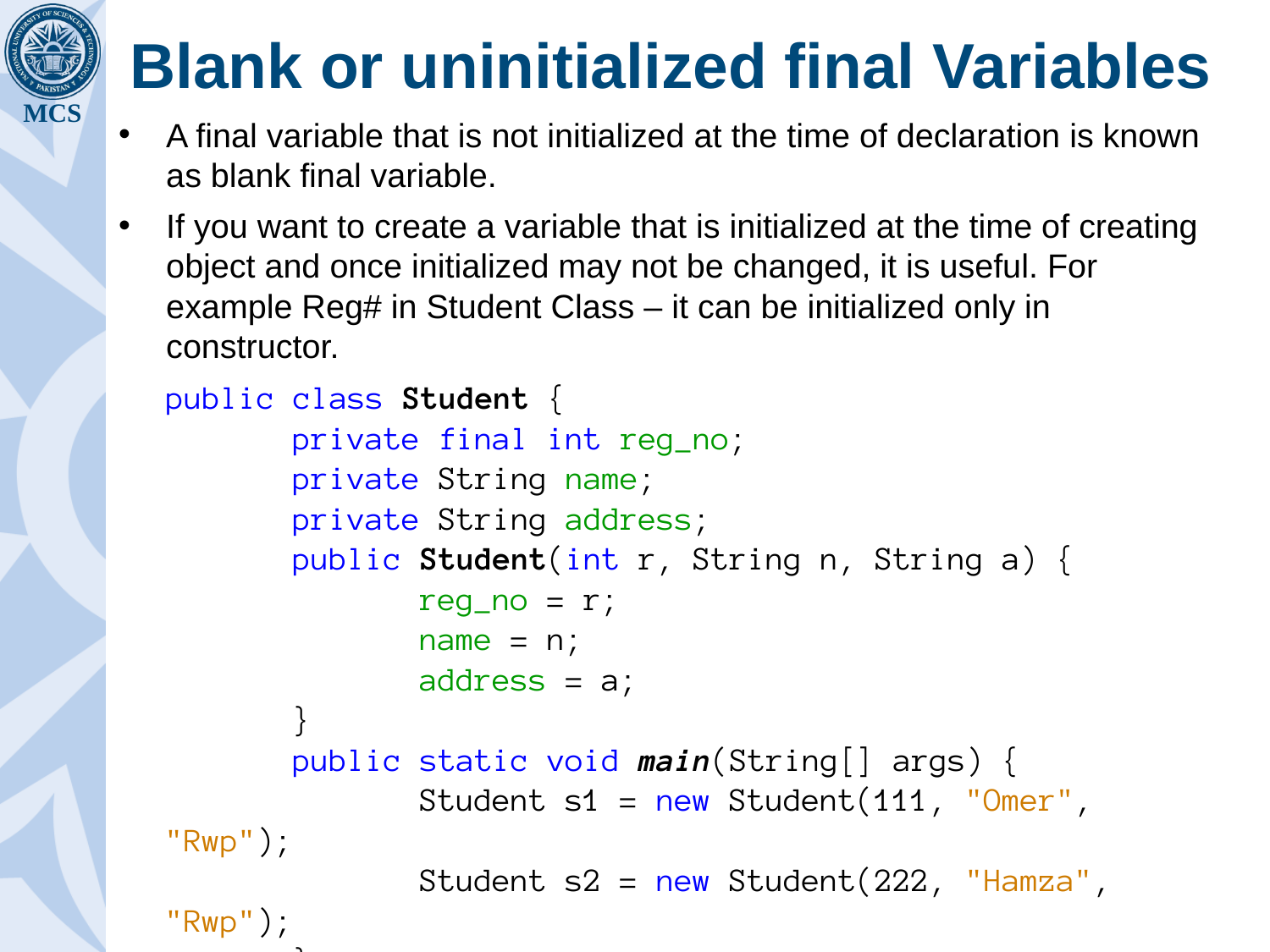

# Blank or uninitialized final Variables
A final variable that is not initialized at the time of declaration is known as blank final variable.
If you want to create a variable that is initialized at the time of creating object and once initialized may not be changed, it is useful. For example Reg# in Student Class – it can be initialized only in constructor.
public class Student {
	private final int reg_no;
	private String name;
	private String address;
	public Student(int r, String n, String a) {
		reg_no = r;
		name = n;
		address = a;
	}
	public static void main(String[] args) {
		Student s1 = new Student(111, "Omer", "Rwp");
		Student s2 = new Student(222, "Hamza", "Rwp");
	}
}